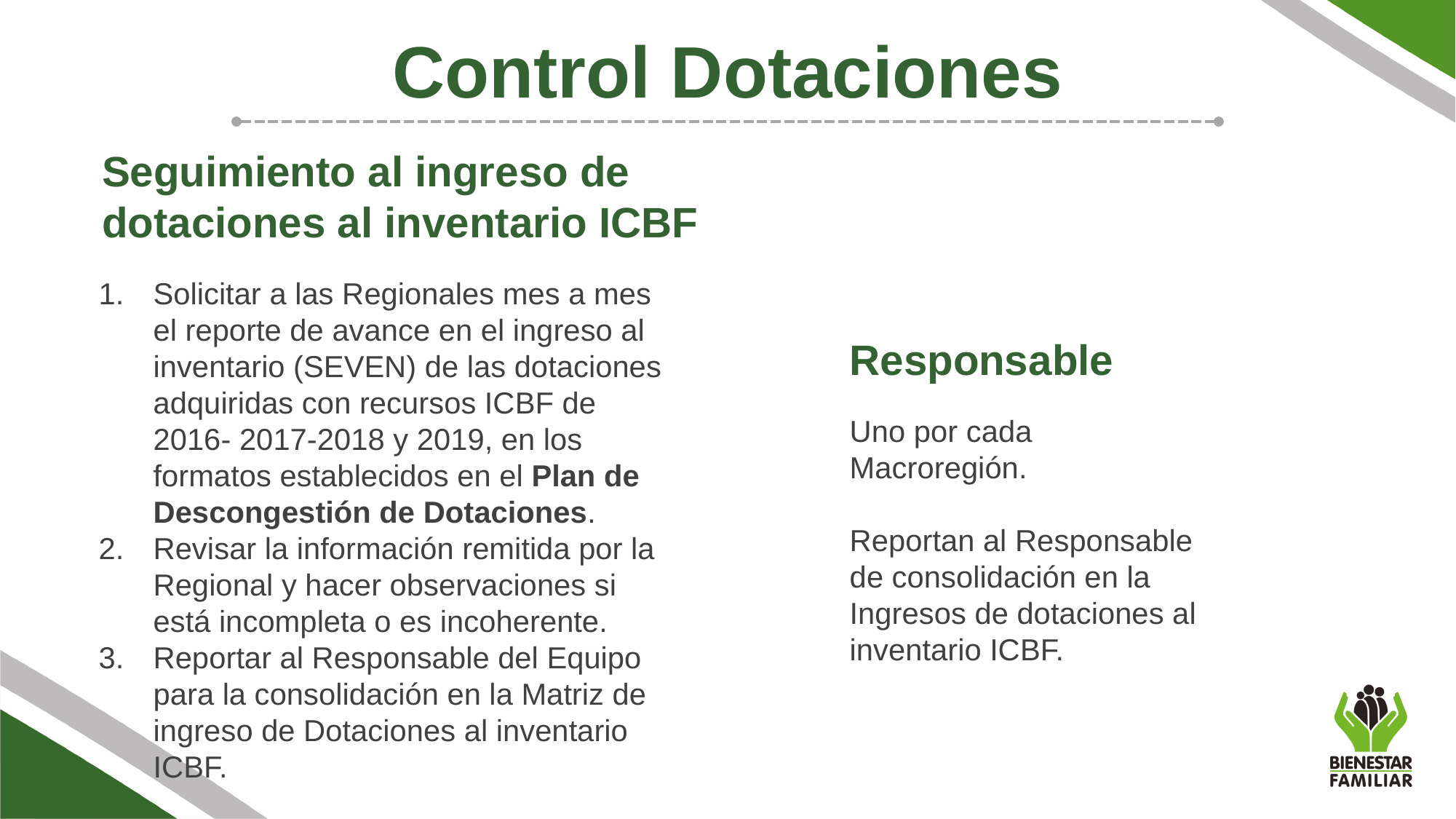

Control Dotaciones
Seguimiento al ingreso de dotaciones al inventario ICBF
Solicitar a las Regionales mes a mes el reporte de avance en el ingreso al inventario (SEVEN) de las dotaciones adquiridas con recursos ICBF de 2016- 2017-2018 y 2019, en los formatos establecidos en el Plan de Descongestión de Dotaciones.
Revisar la información remitida por la Regional y hacer observaciones si está incompleta o es incoherente.
Reportar al Responsable del Equipo para la consolidación en la Matriz de ingreso de Dotaciones al inventario ICBF.
Responsable
Uno por cada Macroregión.

Reportan al Responsable de consolidación en la Ingresos de dotaciones al inventario ICBF.